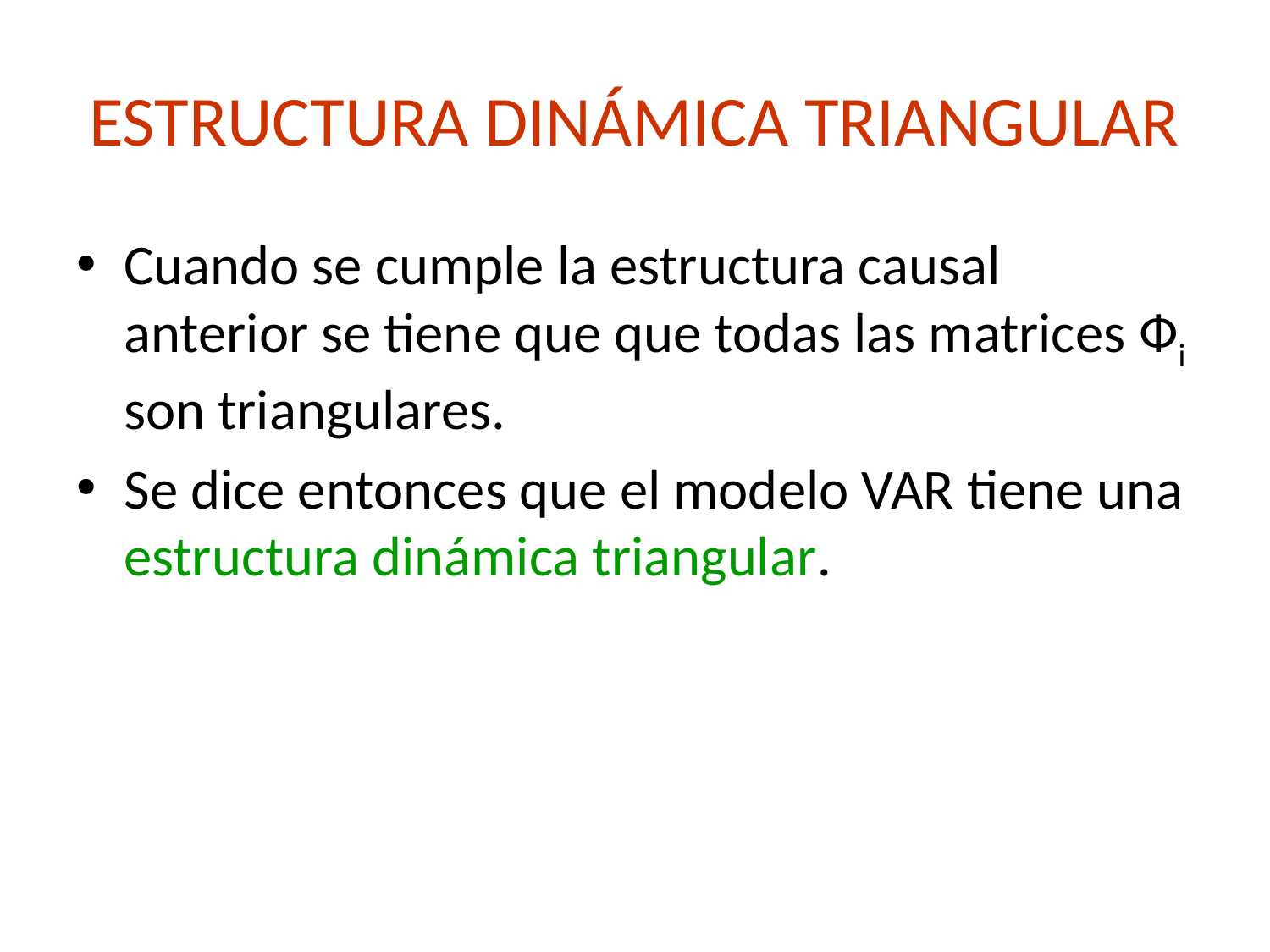

# ESTRUCTURA DINÁMICA TRIANGULAR
Cuando se cumple la estructura causal anterior se tiene que que todas las matrices Фi son triangulares.
Se dice entonces que el modelo VAR tiene una estructura dinámica triangular.